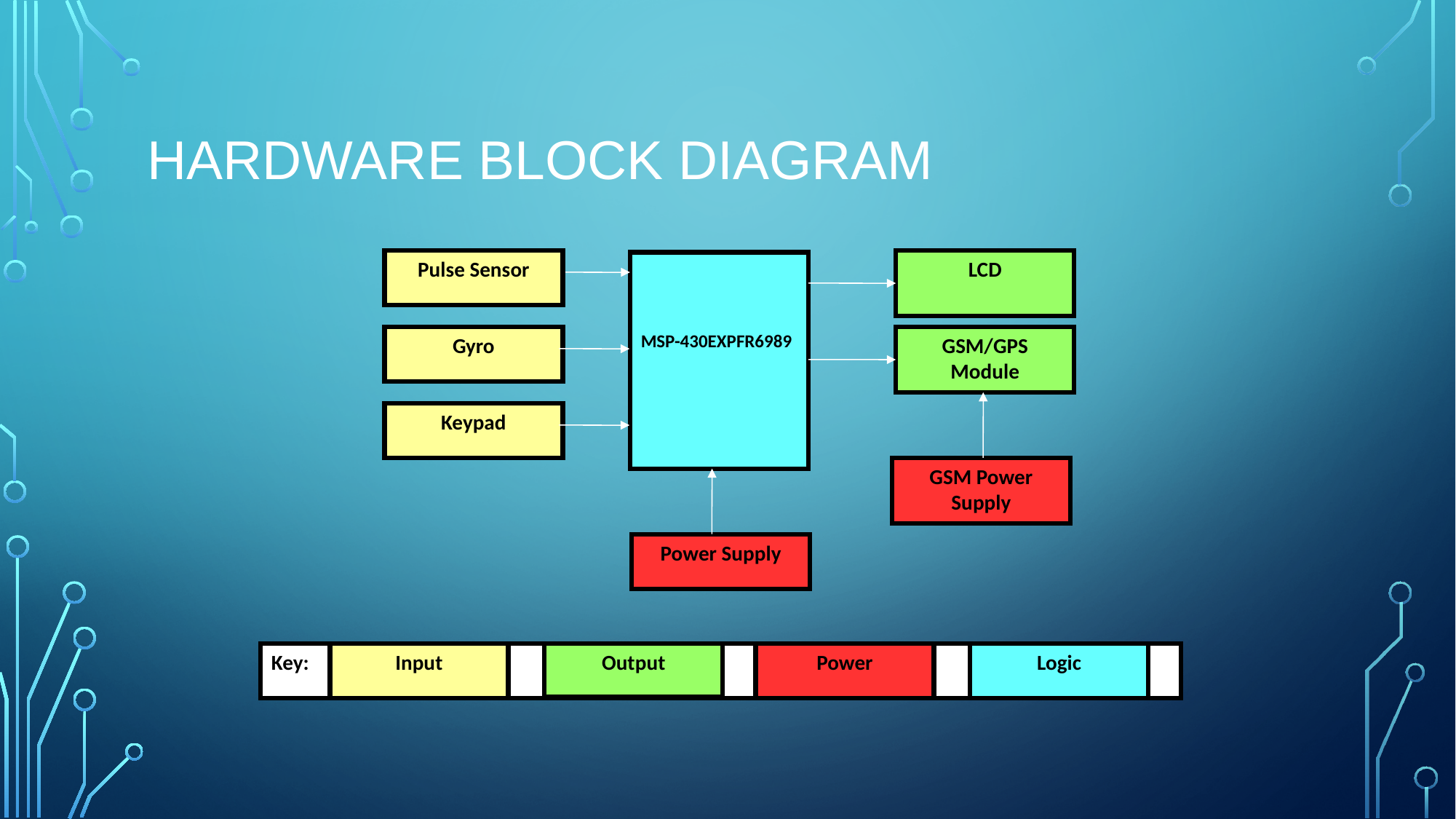

# Hardware block diagram
Pulse Sensor
LCD

MSP-430EXPFR6989

Gyro
GSM/GPS Module

Keypad

GSM Power Supply

Power Supply
Key:
Input
Output
Power
Logic